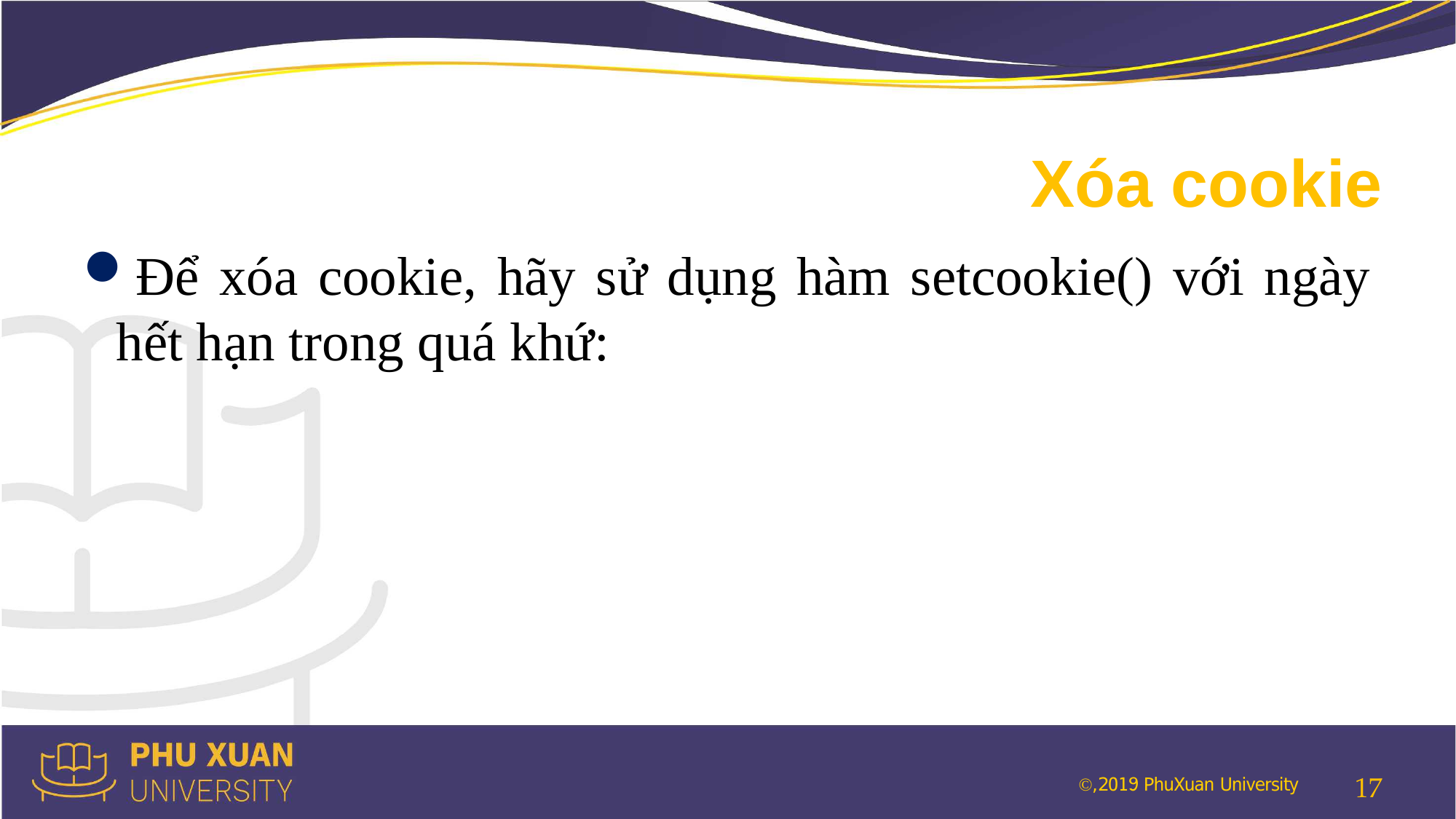

# Xóa cookie
Để xóa cookie, hãy sử dụng hàm setcookie() với ngày hết hạn trong quá khứ:
17